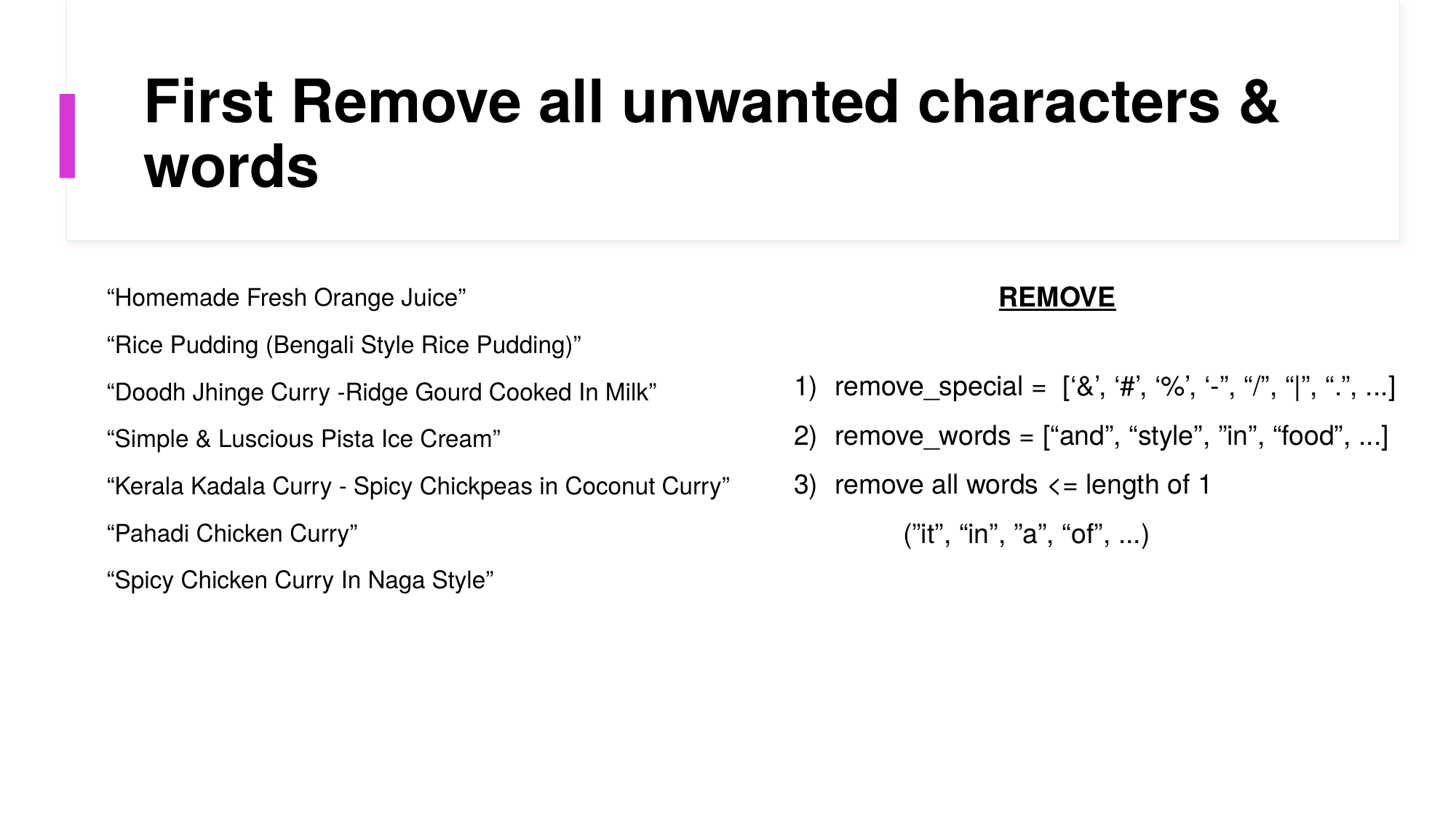

# First Remove all unwanted characters & words
REMOVE
“Homemade Fresh Orange Juice”
“Rice Pudding (Bengali Style Rice Pudding)”
“Doodh Jhinge Curry -Ridge Gourd Cooked In Milk”
“Simple & Luscious Pista Ice Cream”
“Kerala Kadala Curry - Spicy Chickpeas in Coconut Curry”
“Pahadi Chicken Curry”
“Spicy Chicken Curry In Naga Style”

remove_special =  [‘&’, ‘#’, ‘%’, ‘-”, “/”, “|”, “.”, ...]
remove_words = [“and”, “style”, ”in”, “food”, ...]
remove all words <= length of 1
	(”it”, “in”, ”a”, “of”, ...)